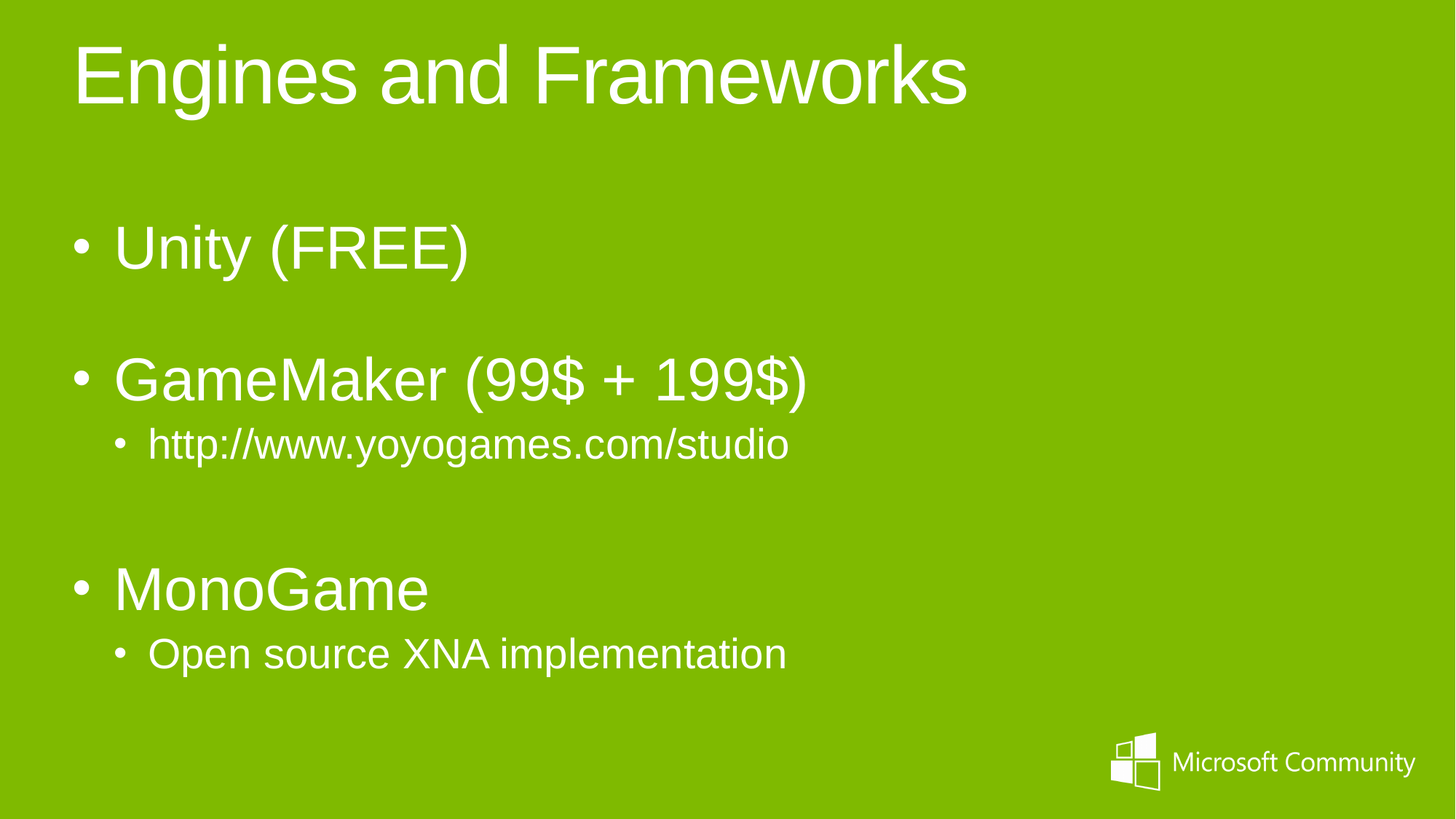

Engines and Frameworks
Unity (FREE)

GameMaker (99$ + 199$)
http://www.yoyogames.com/studio

MonoGame
Open source XNA implementation